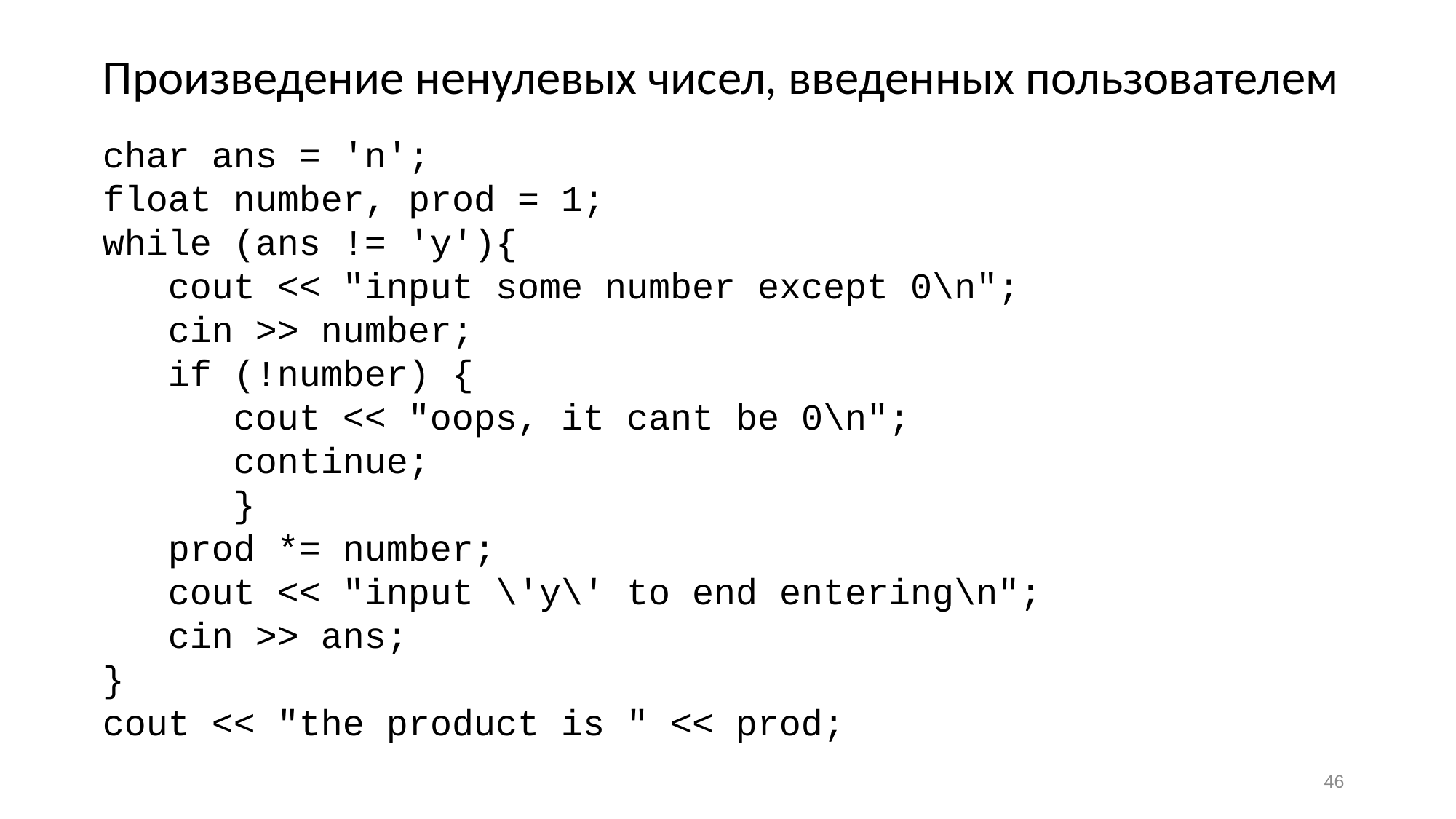

# Произведение ненулевых чисел, введенных пользователем
char ans = 'n';
float number, prod = 1;
while (ans != 'y'){
   cout << "input some number except 0\n";
   cin >> number;
   if (!number) {
      cout << "oops, it cant be 0\n";
      continue;
      }
   prod *= number;
   cout << "input \'y\' to end entering\n";
   cin >> ans;
}
cout << "the product is " << prod;
46